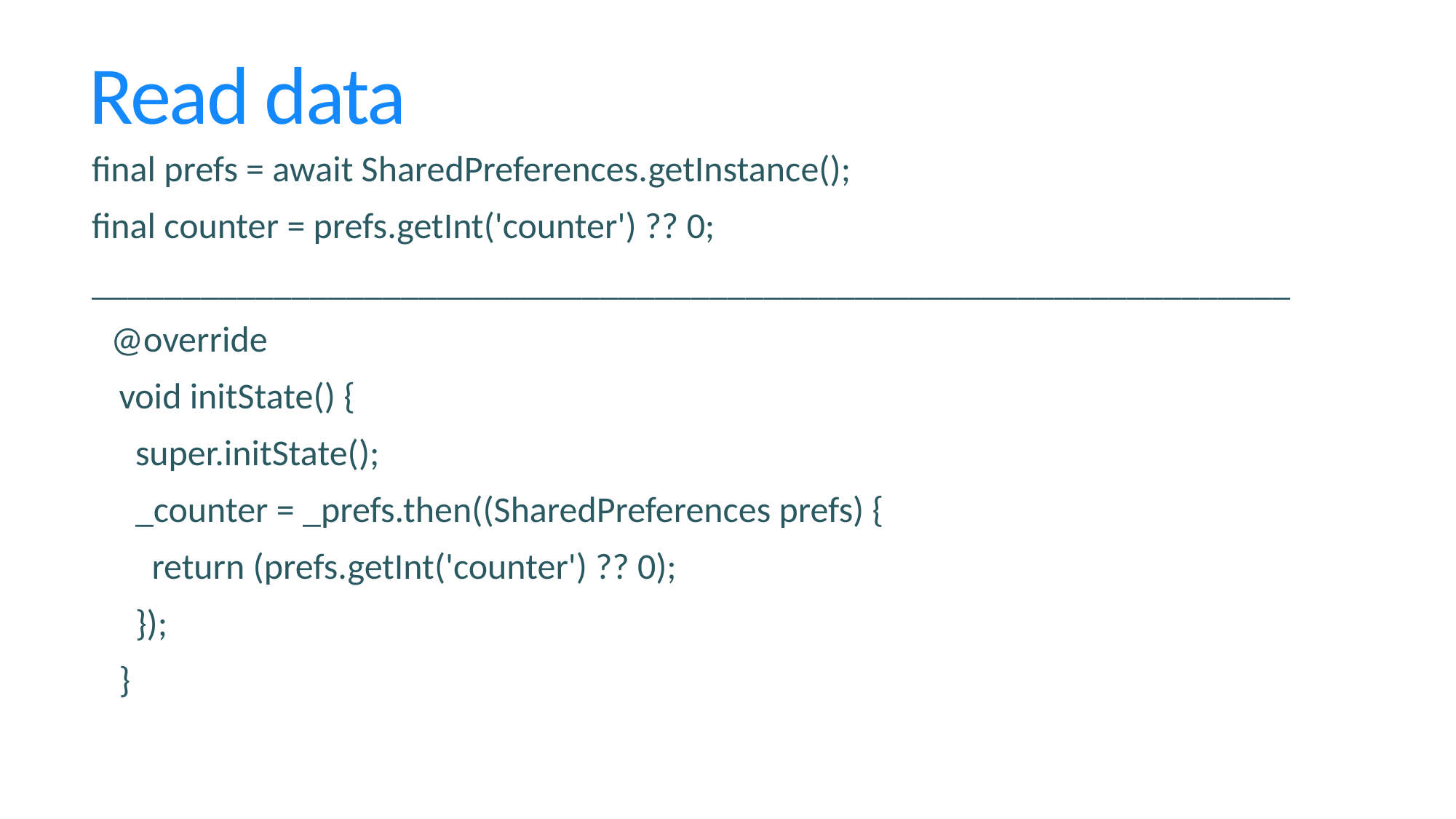

# Read data
final prefs = await SharedPreferences.getInstance();
final counter = prefs.getInt('counter') ?? 0;
__________________________________________________________________
 @override
  void initState() {
    super.initState();
    _counter = _prefs.then((SharedPreferences prefs) {
      return (prefs.getInt('counter') ?? 0);
    });
  }